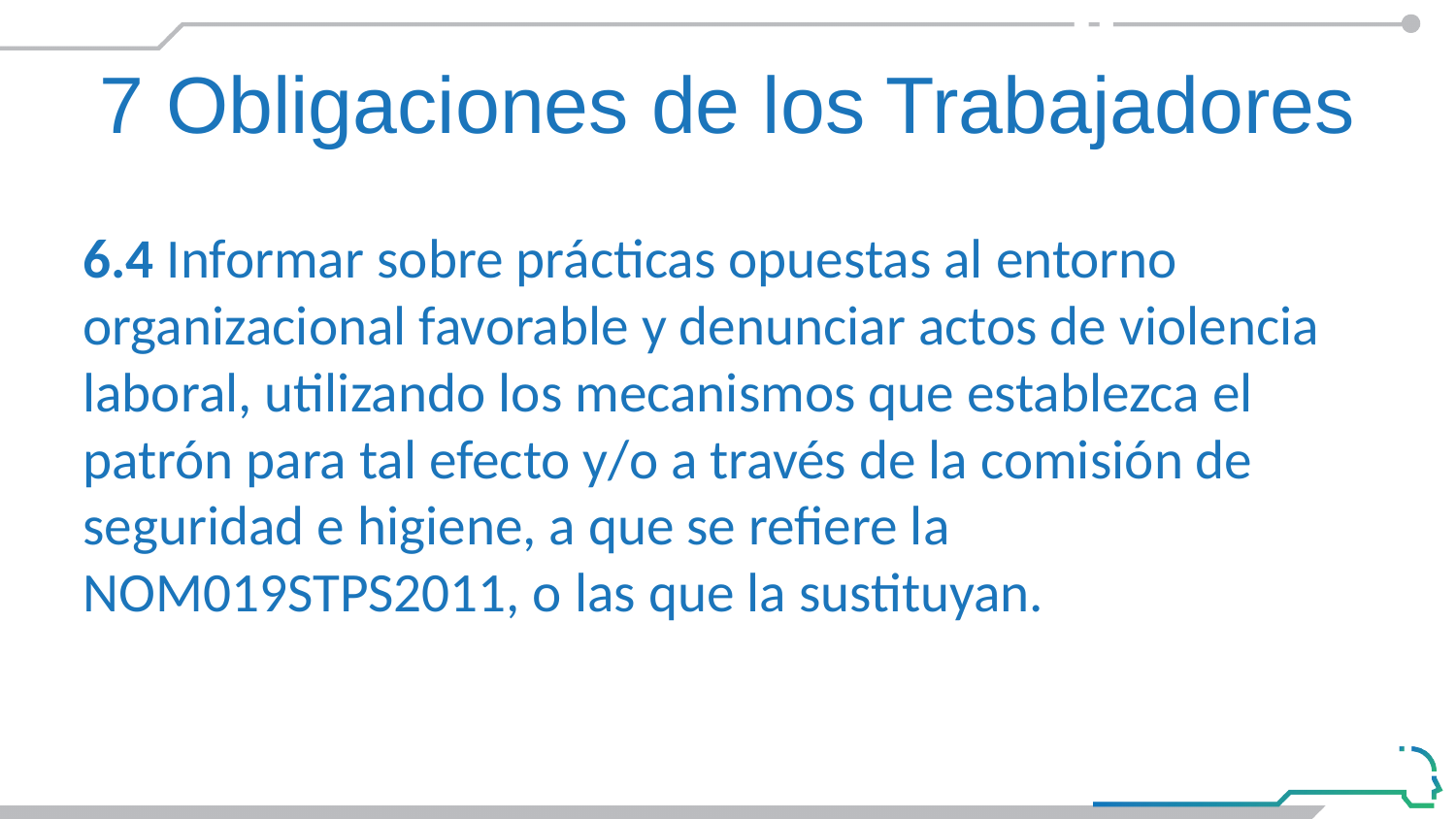

# 7 Obligaciones de los Trabajadores
6.4 Informar sobre prácticas opuestas al entorno organizacional favorable y denunciar actos de violencia laboral, utilizando los mecanismos que establezca el patrón para tal efecto y/o a través de la comisión de seguridad e higiene, a que se refiere la NOM019STPS2011, o las que la sustituyan.